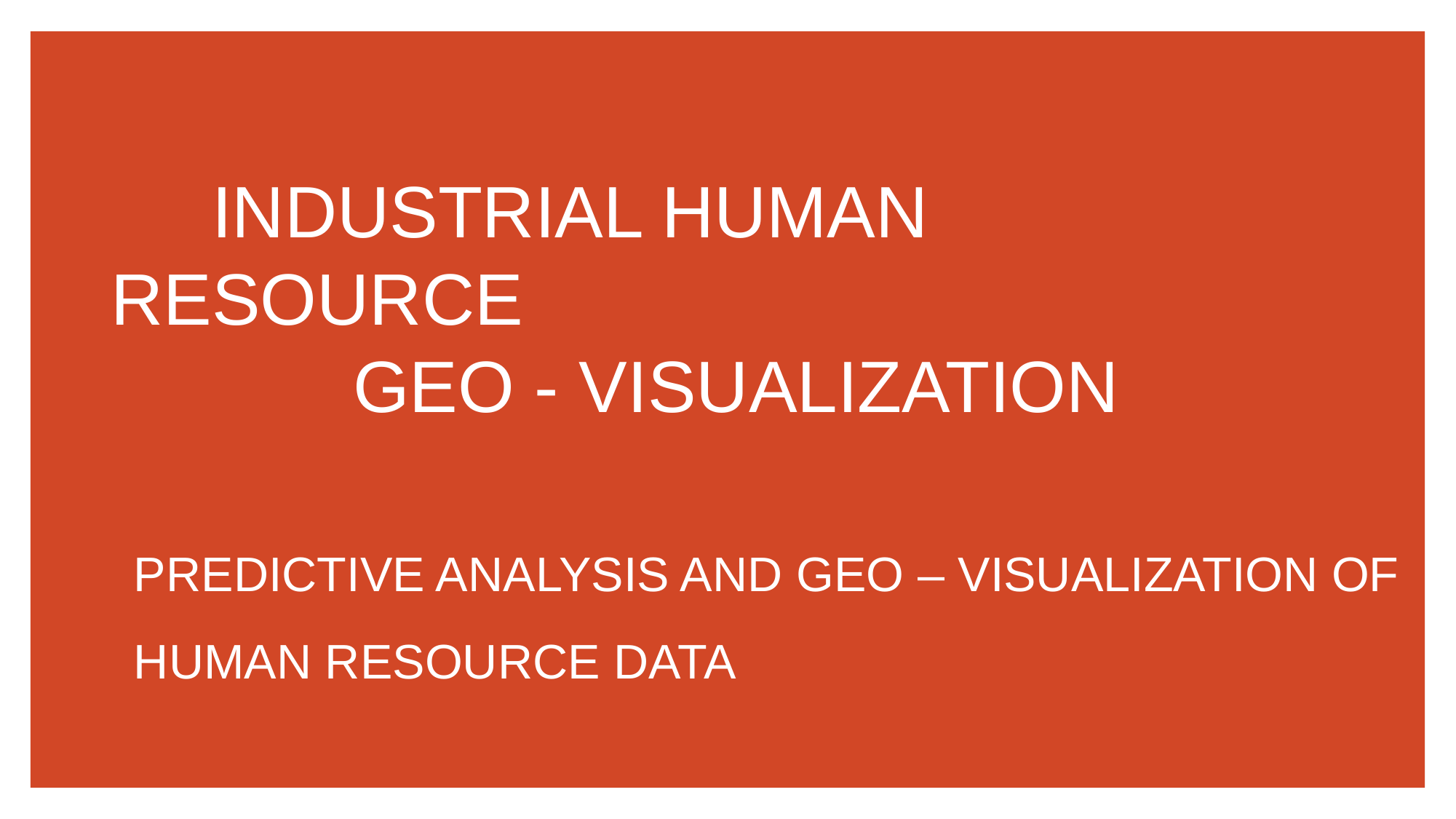

# INDUSTRIAL HUMAN RESOURCE GEO - VISUALIZATION
PREDICTIVE ANALYSIS AND GEO – VISUALIZATION OF     HUMAN RESOURCE DATA